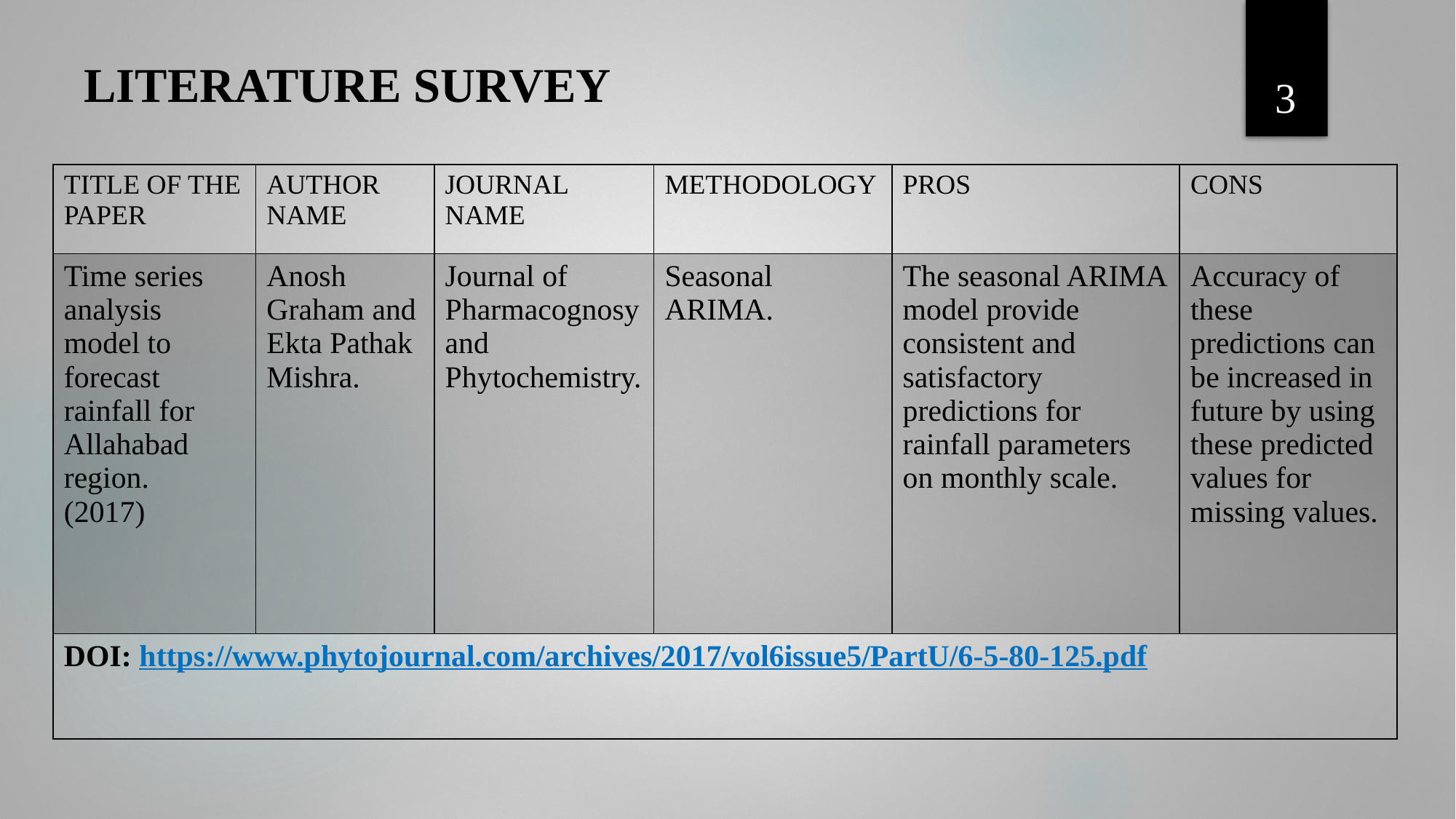

3
# LITERATURE SURVEY
| TITLE OF THE PAPER | AUTHOR NAME | JOURNAL NAME | METHODOLOGY | PROS | CONS |
| --- | --- | --- | --- | --- | --- |
| Time series analysis model to forecast rainfall for Allahabad region. (2017) | Anosh Graham and Ekta Pathak Mishra. | Journal of Pharmacognosy and Phytochemistry. | Seasonal ARIMA. | The seasonal ARIMA model provide consistent and satisfactory predictions for rainfall parameters on monthly scale. | Accuracy of these predictions can be increased in future by using these predicted values for missing values. |
| DOI: https://www.phytojournal.com/archives/2017/vol6issue5/PartU/6-5-80-125.pdf |  |  |  |  |  |